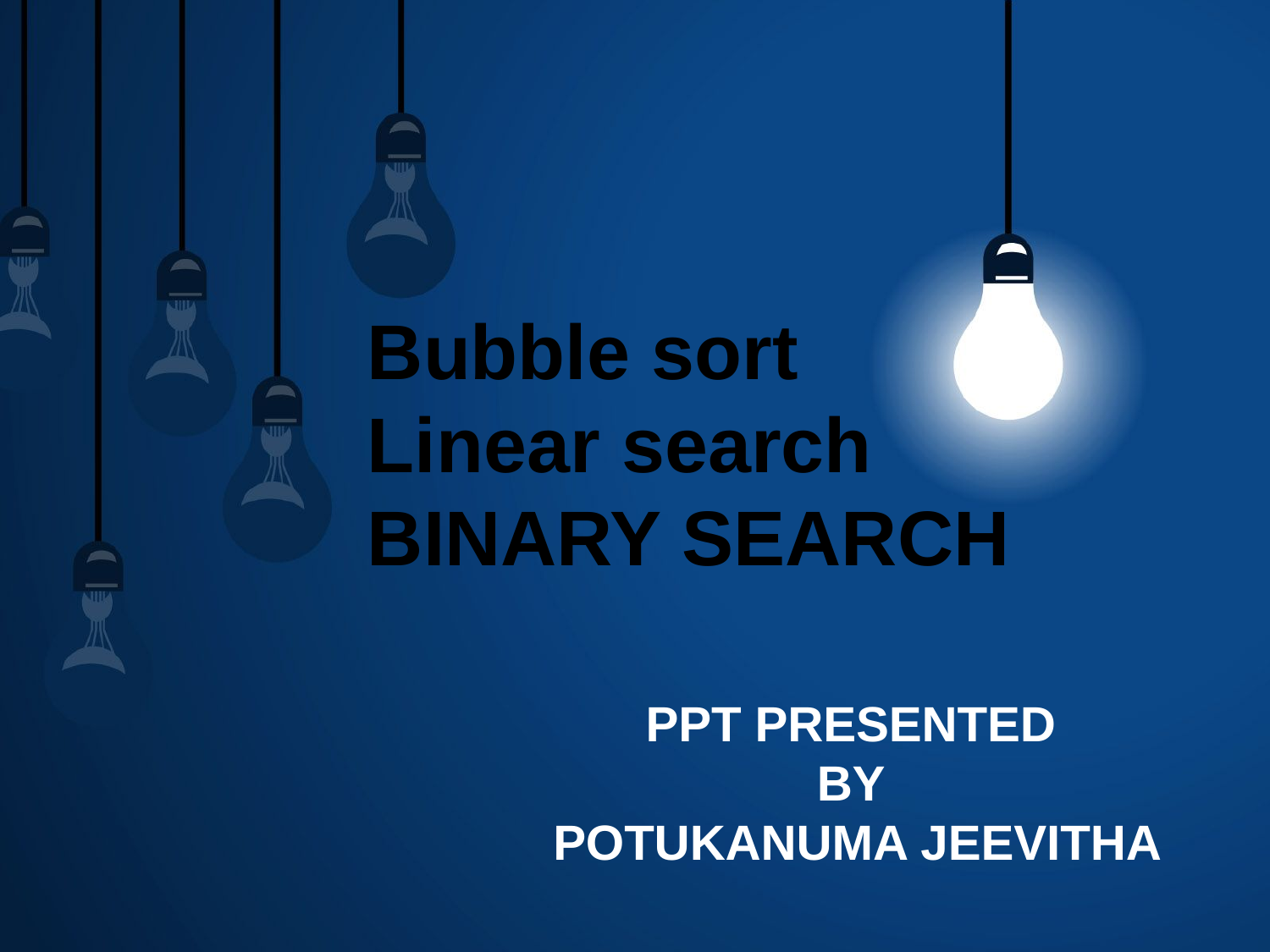

Bubble sort
Linear search
BINARY SEARCH
PPT PRESENTED
BY
POTUKANUMA JEEVITHA